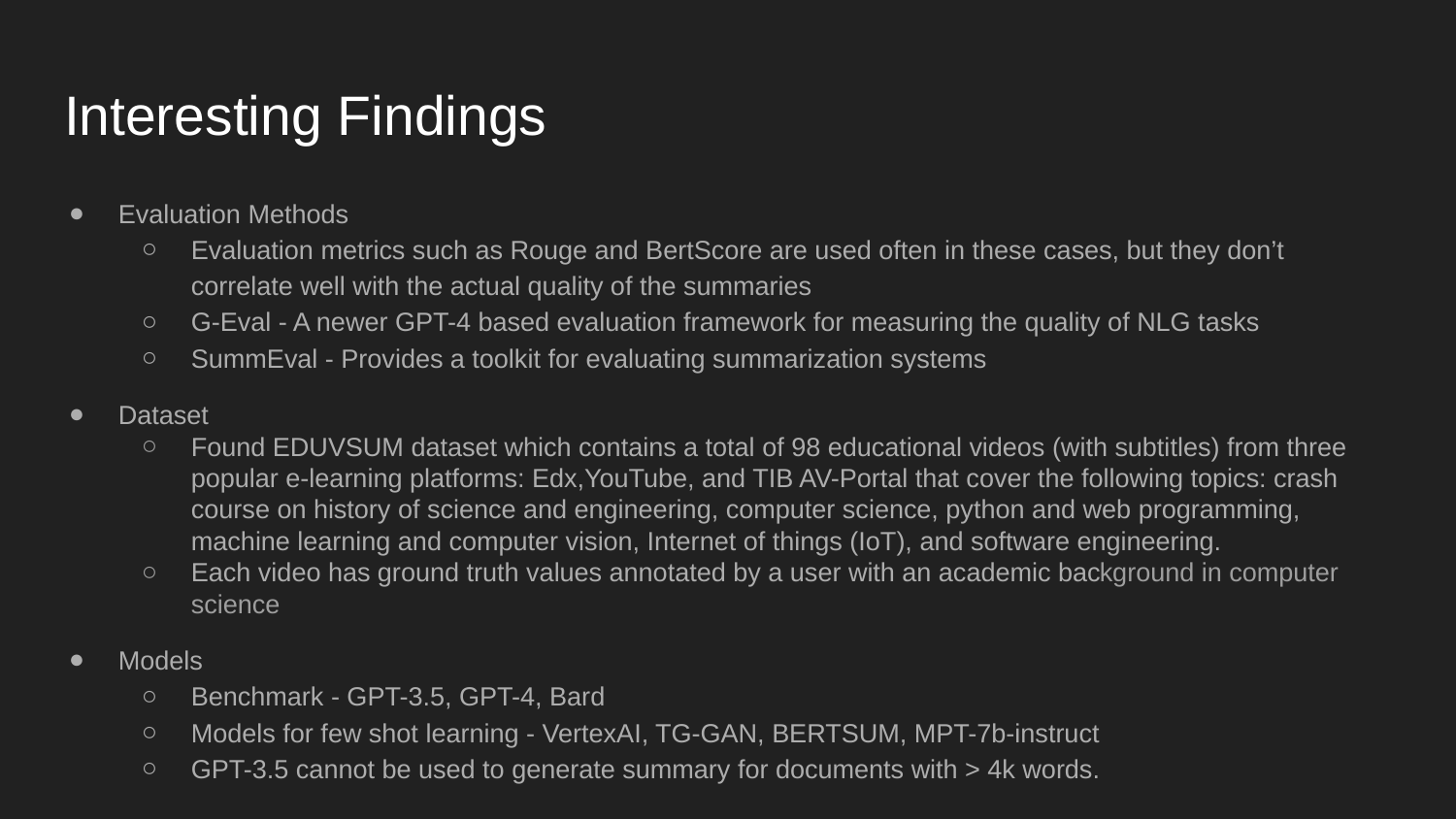

# Interesting Findings
Evaluation Methods
Evaluation metrics such as Rouge and BertScore are used often in these cases, but they don’t correlate well with the actual quality of the summaries
G-Eval - A newer GPT-4 based evaluation framework for measuring the quality of NLG tasks
SummEval - Provides a toolkit for evaluating summarization systems
Dataset
Found EDUVSUM dataset which contains a total of 98 educational videos (with subtitles) from three popular e-learning platforms: Edx,YouTube, and TIB AV-Portal that cover the following topics: crash course on history of science and engineering, computer science, python and web programming, machine learning and computer vision, Internet of things (IoT), and software engineering.
Each video has ground truth values annotated by a user with an academic background in computer science
Models
Benchmark - GPT-3.5, GPT-4, Bard
Models for few shot learning - VertexAI, TG-GAN, BERTSUM, MPT-7b-instruct
GPT-3.5 cannot be used to generate summary for documents with > 4k words.